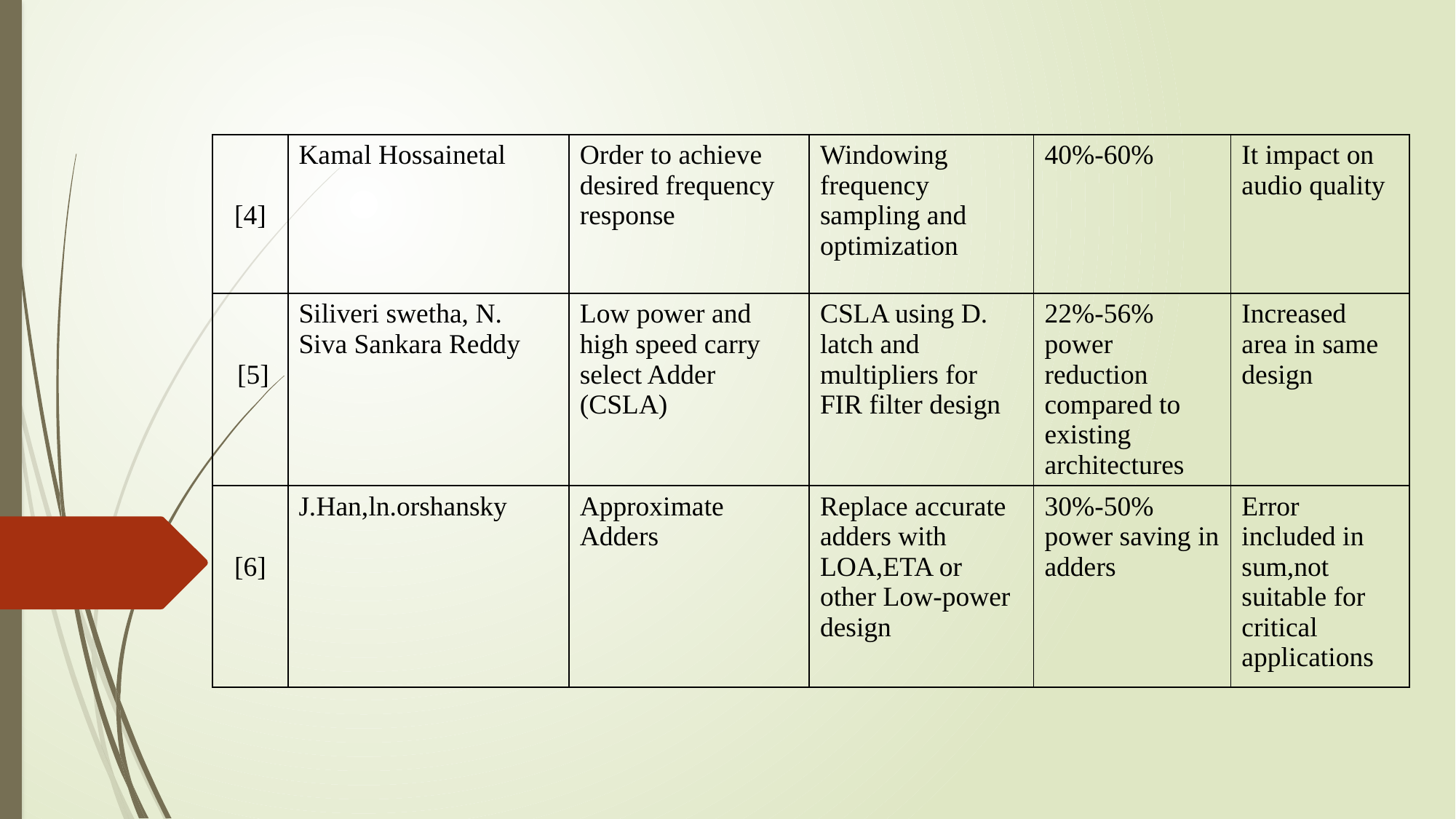

| [4] | Kamal Hossainetal | Order to achieve desired frequency response | Windowing frequency sampling and optimization | 40%-60% | It impact on audio quality |
| --- | --- | --- | --- | --- | --- |
| [5] | Siliveri swetha, N. Siva Sankara Reddy | Low power and high speed carry select Adder (CSLA) | CSLA using D. latch and multipliers for FIR filter design | 22%-56% power reduction compared to existing architectures | Increased area in same design |
| [6] | J.Han,ln.orshansky | Approximate Adders | Replace accurate adders with LOA,ETA or other Low-power design | 30%-50% power saving in adders | Error included in sum,not suitable for critical applications |